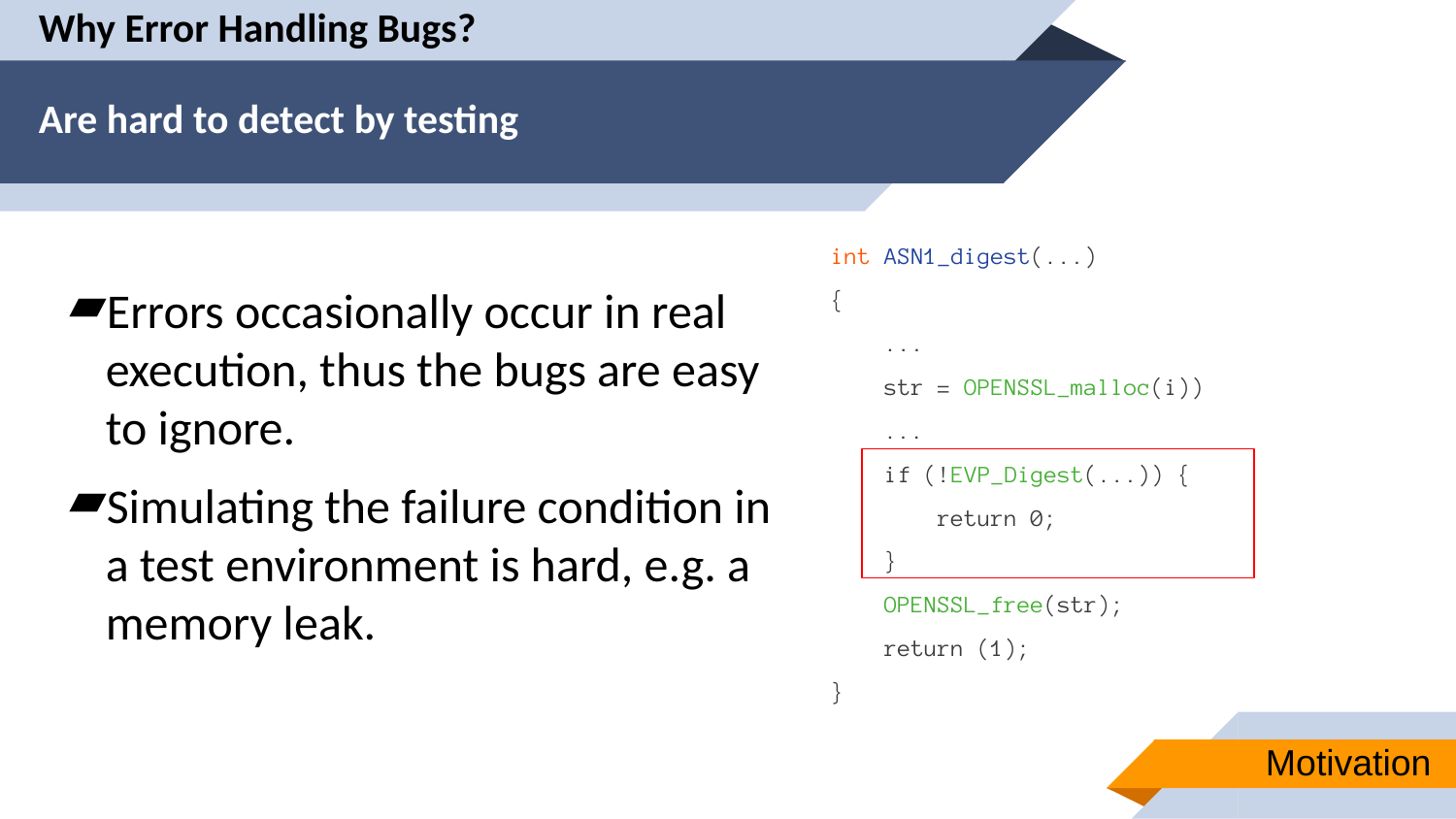

Why Error Handling Bugs?
Are hard to detect by testing
int ASN1_digest(...)
{
    ...
    str = OPENSSL_malloc(i))
    ...
    if (!EVP_Digest(...)) {
        return 0;
    }
    OPENSSL_free(str);
    return (1);
}

Errors occasionally occur in real execution, thus the bugs are easy to ignore.
Simulating the failure condition in a test environment is hard, e.g. a memory leak.

Motivation